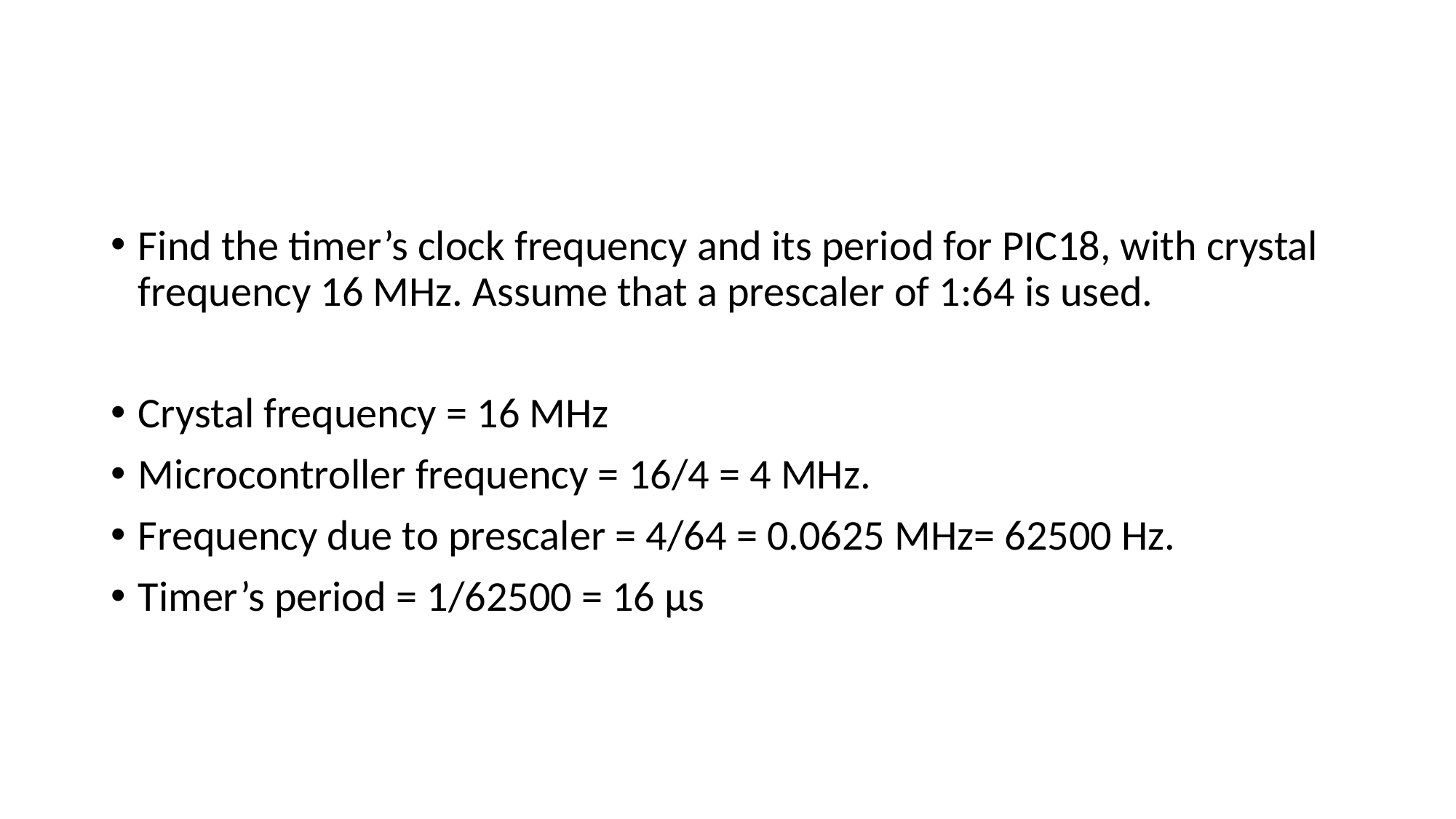

#
Find the timer’s clock frequency and its period for PIC18, with crystal frequency 16 MHz. Assume that a prescaler of 1:64 is used.

Crystal frequency = 16 MHz
Microcontroller frequency = 16/4 = 4 MHz.
Frequency due to prescaler = 4/64 = 0.0625 MHz= 62500 Hz.
Timer’s period = 1/62500 = 16 µs